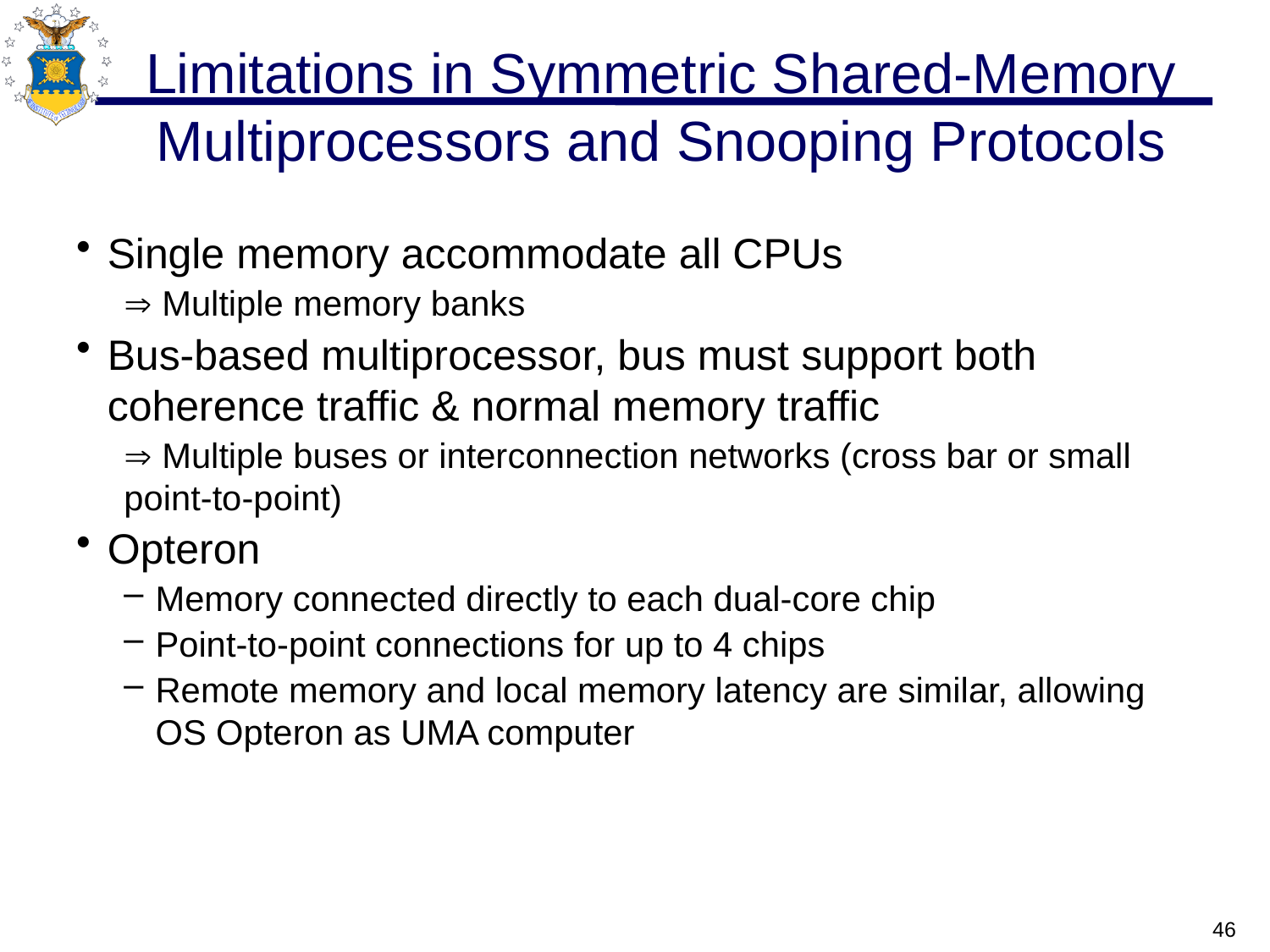

# Limitations in Symmetric Shared-Memory Multiprocessors and Snooping Protocols
Single memory accommodate all CPUs
⇒ Multiple memory banks
Bus-based multiprocessor, bus must support both coherence traffic & normal memory traffic
⇒ Multiple buses or interconnection networks (cross bar or small point-to-point)
Opteron
Memory connected directly to each dual-core chip
Point-to-point connections for up to 4 chips
Remote memory and local memory latency are similar, allowing OS Opteron as UMA computer
46